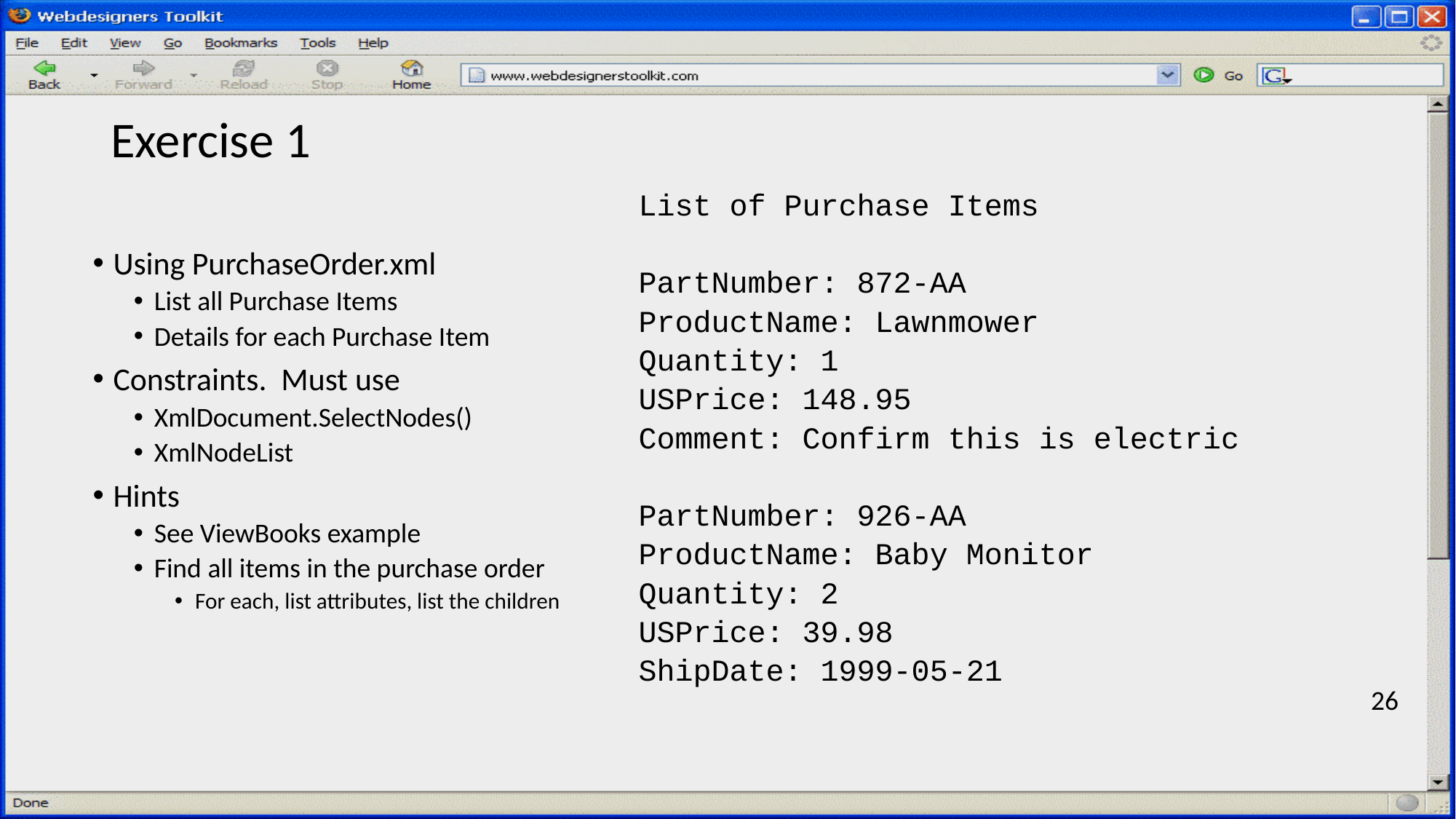

# Exercise 1
List of Purchase Items

PartNumber: 872-AA
ProductName: Lawnmower
Quantity: 1
USPrice: 148.95
Comment: Confirm this is electric

PartNumber: 926-AA
ProductName: Baby Monitor
Quantity: 2
USPrice: 39.98
ShipDate: 1999-05-21

Using PurchaseOrder.xml
List all Purchase Items
Details for each Purchase Item
Constraints.  Must use
XmlDocument.SelectNodes()
XmlNodeList
Hints
See ViewBooks example
Find all items in the purchase order
For each, list attributes, list the children

26